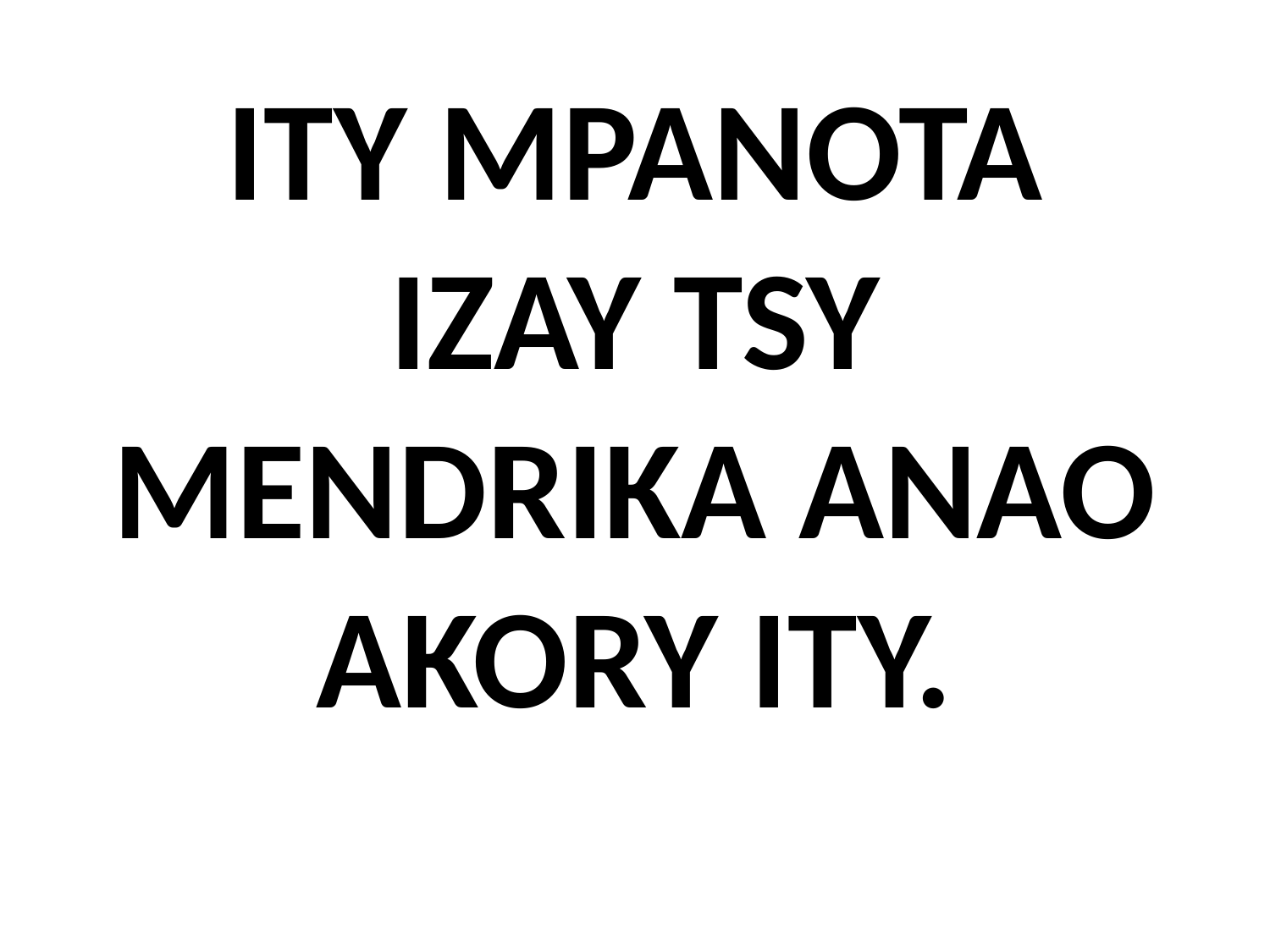

# ITY MPANOTA IZAY TSY MENDRIKA ANAO AKORY ITY.